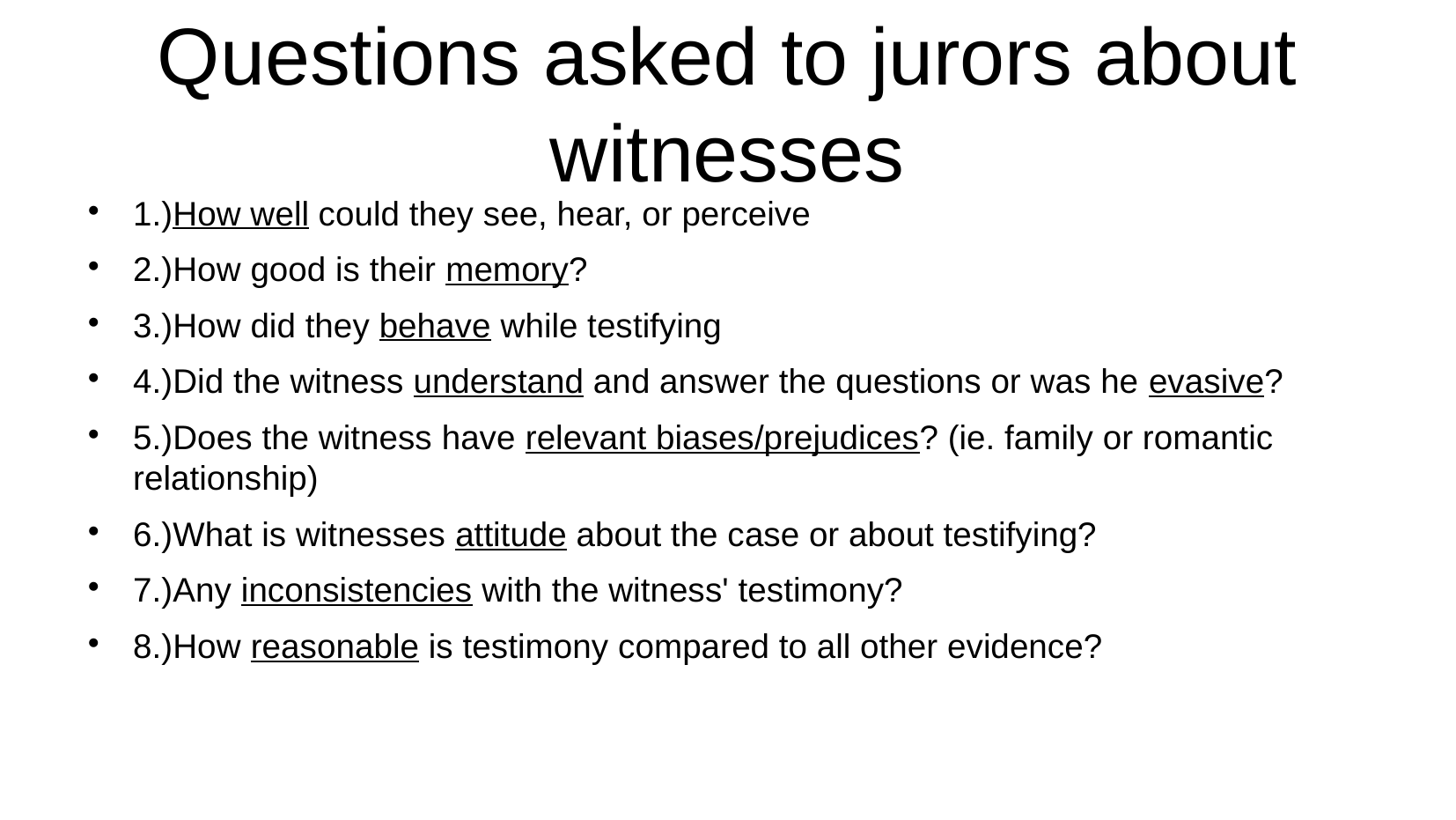

# Questions asked to jurors about witnesses
1.)How well could they see, hear, or perceive
2.)How good is their memory?
3.)How did they behave while testifying
4.)Did the witness understand and answer the questions or was he evasive?
5.)Does the witness have relevant biases/prejudices? (ie. family or romantic relationship)
6.)What is witnesses attitude about the case or about testifying?
7.)Any inconsistencies with the witness' testimony?
8.)How reasonable is testimony compared to all other evidence?